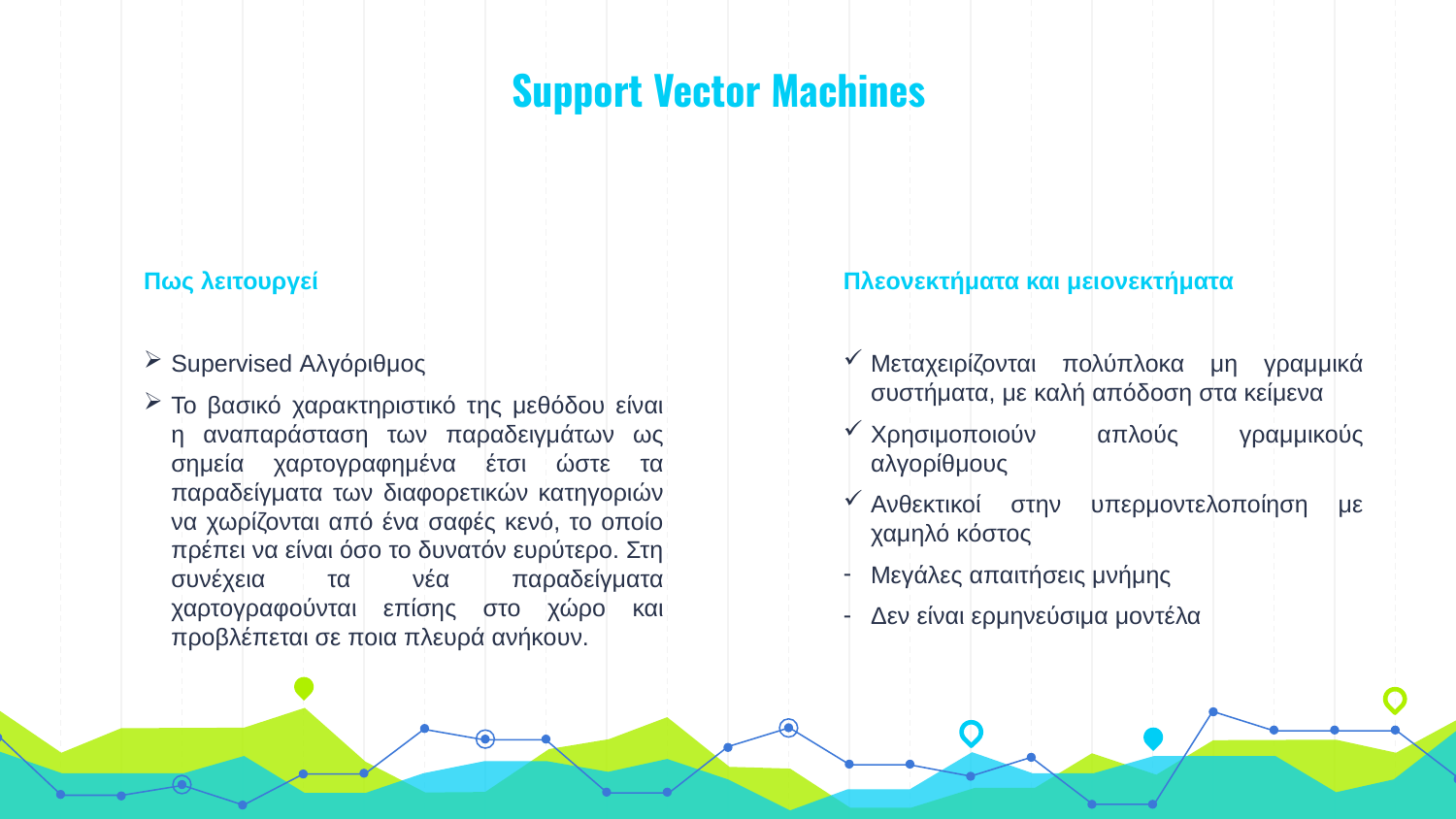

# Support Vector Machines
Πως λειτουργεί

Supervised Αλγόριθμος
Το βασικό χαρακτηριστικό της μεθόδου είναι η αναπαράσταση των παραδειγμάτων ως σημεία χαρτογραφημένα έτσι ώστε τα παραδείγματα των διαφορετικών κατηγοριών να χωρίζονται από ένα σαφές κενό, το οποίο πρέπει να είναι όσο το δυνατόν ευρύτερο. Στη συνέχεια τα νέα παραδείγματα χαρτογραφούνται επίσης στο χώρο και προβλέπεται σε ποια πλευρά ανήκουν.
Πλεονεκτήματα και μειονεκτήματα

Μεταχειρίζονται πολύπλοκα μη γραμμικά συστήματα, με καλή απόδοση στα κείμενα
Χρησιμοποιούν απλούς γραμμικούς αλγορίθμους
Ανθεκτικοί στην υπερμοντελοποίηση με χαμηλό κόστος
Μεγάλες απαιτήσεις μνήμης
Δεν είναι ερμηνεύσιμα μοντέλα